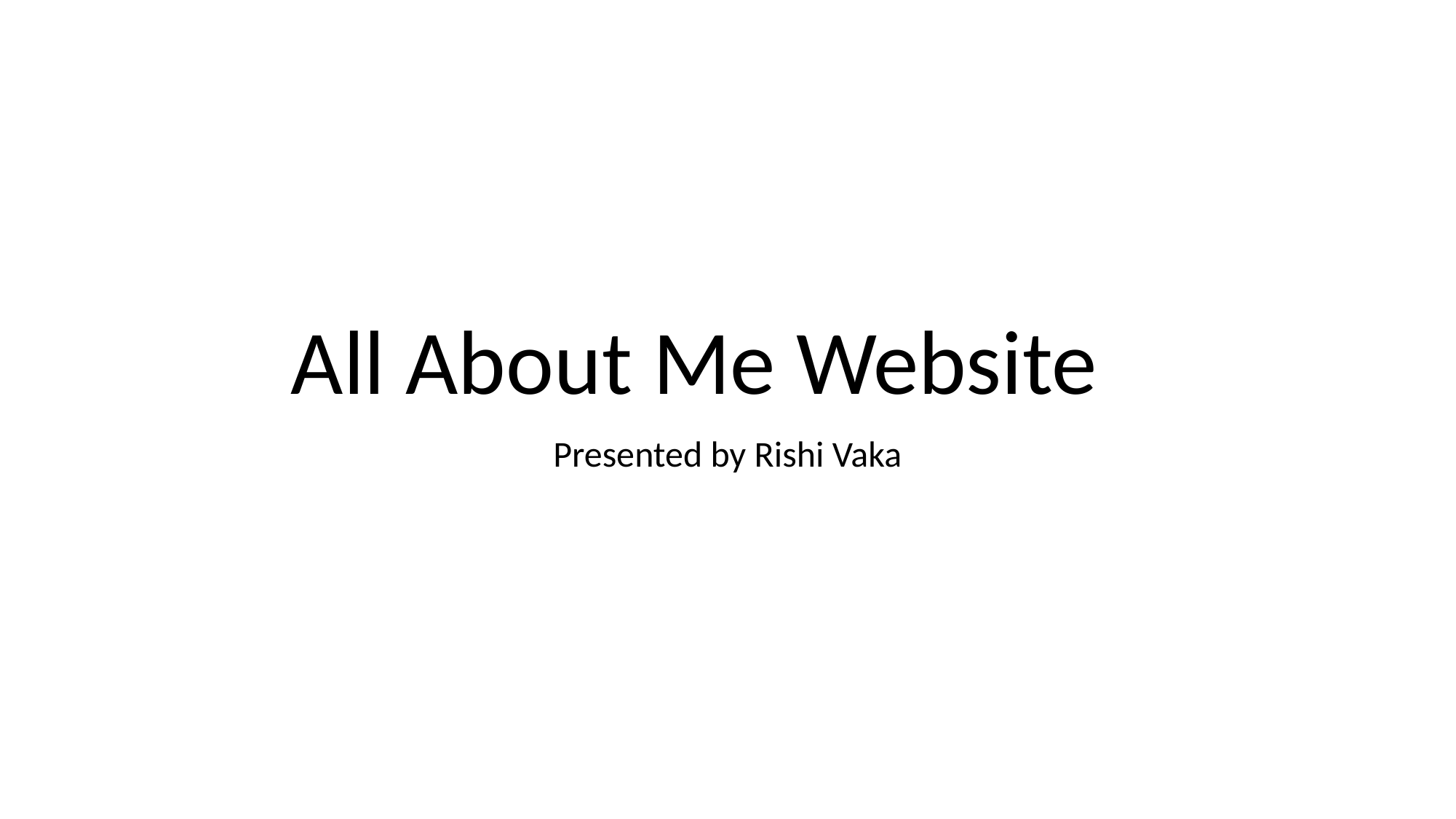

# All About Me Website
Presented by Rishi Vaka